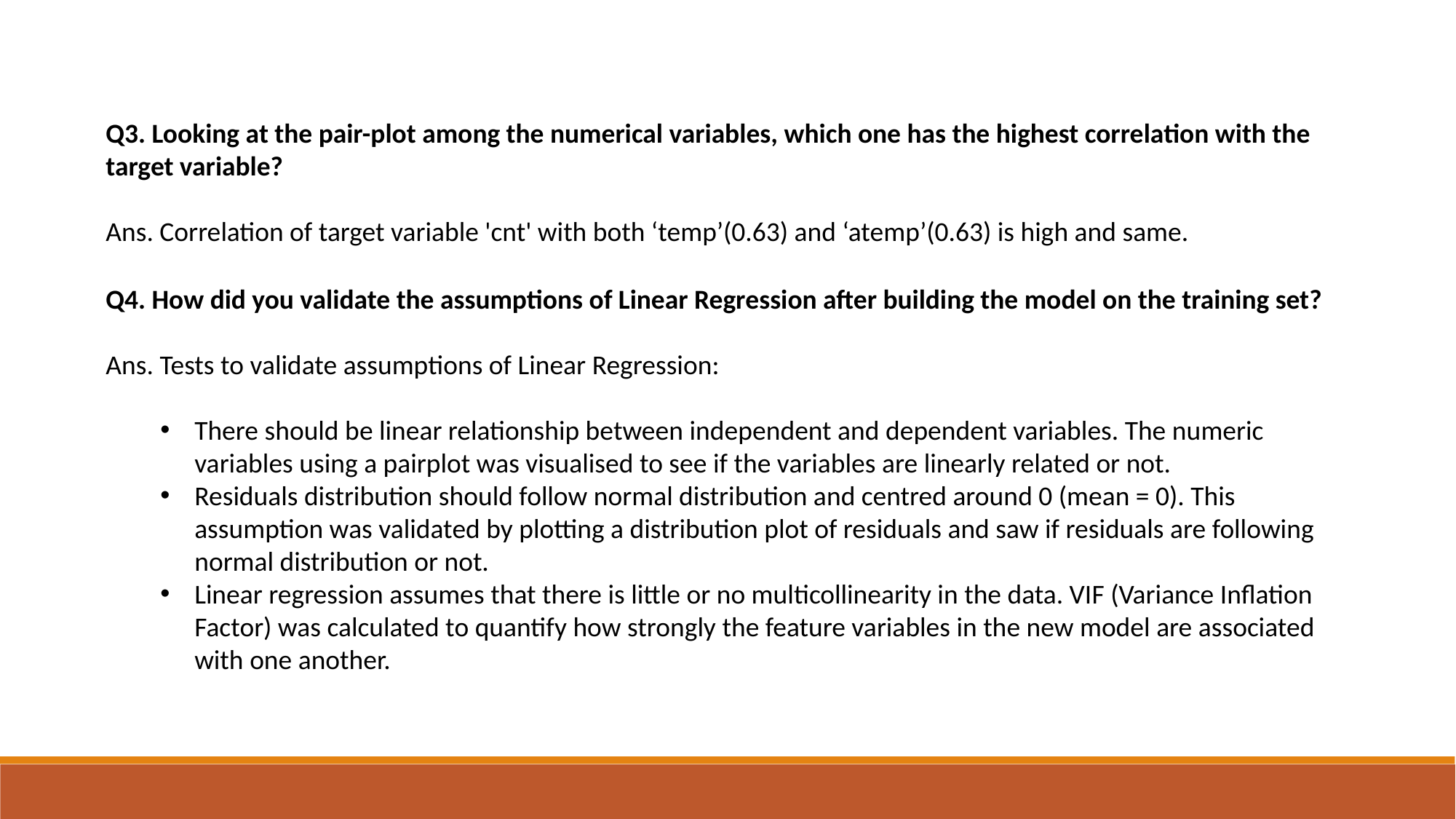

Q3. Looking at the pair-plot among the numerical variables, which one has the highest correlation with the target variable?

Ans. Correlation of target variable 'cnt' with both ‘temp’(0.63) and ‘atemp’(0.63) is high and same.
Q4. How did you validate the assumptions of Linear Regression after building the model on the training set?

Ans. Tests to validate assumptions of Linear Regression:

There should be linear relationship between independent and dependent variables. The numeric variables using a pairplot was visualised to see if the variables are linearly related or not.
Residuals distribution should follow normal distribution and centred around 0 (mean = 0). This assumption was validated by plotting a distribution plot of residuals and saw if residuals are following normal distribution or not.
Linear regression assumes that there is little or no multicollinearity in the data. VIF (Variance Inflation Factor) was calculated to quantify how strongly the feature variables in the new model are associated with one another.